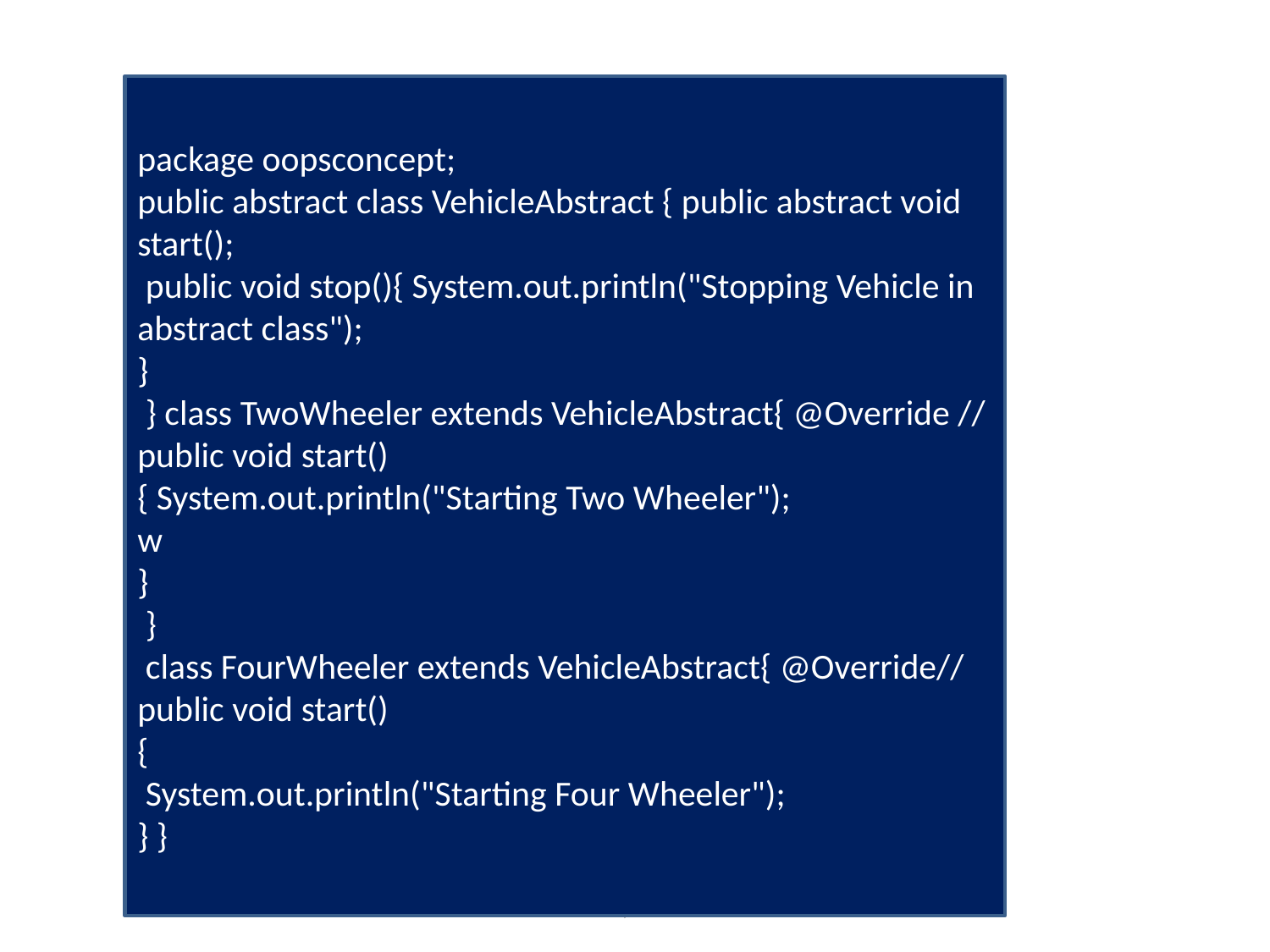

#
package oopsconcept;
public abstract class VehicleAbstract { public abstract void start();
 public void stop(){ System.out.println("Stopping Vehicle in abstract class");
}
 } class TwoWheeler extends VehicleAbstract{ @Override //
public void start()
{ System.out.println("Starting Two Wheeler");
w
}
 }
 class FourWheeler extends VehicleAbstract{ @Override// public void start()
{
 System.out.println("Starting Four Wheeler");
} }

NIELIT,Chennai